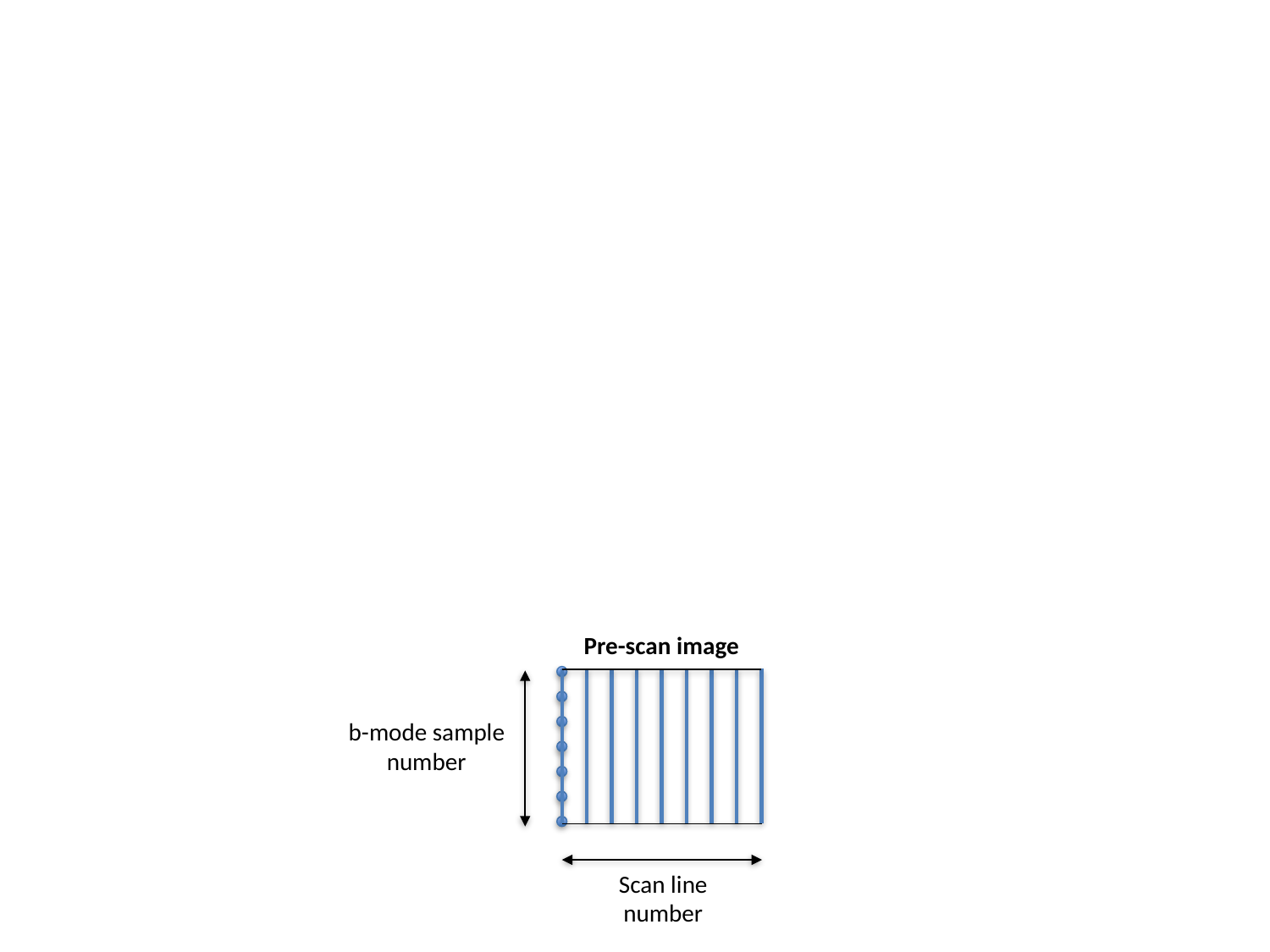

Pre-scan image

b-mode sample
number

Scan line
number